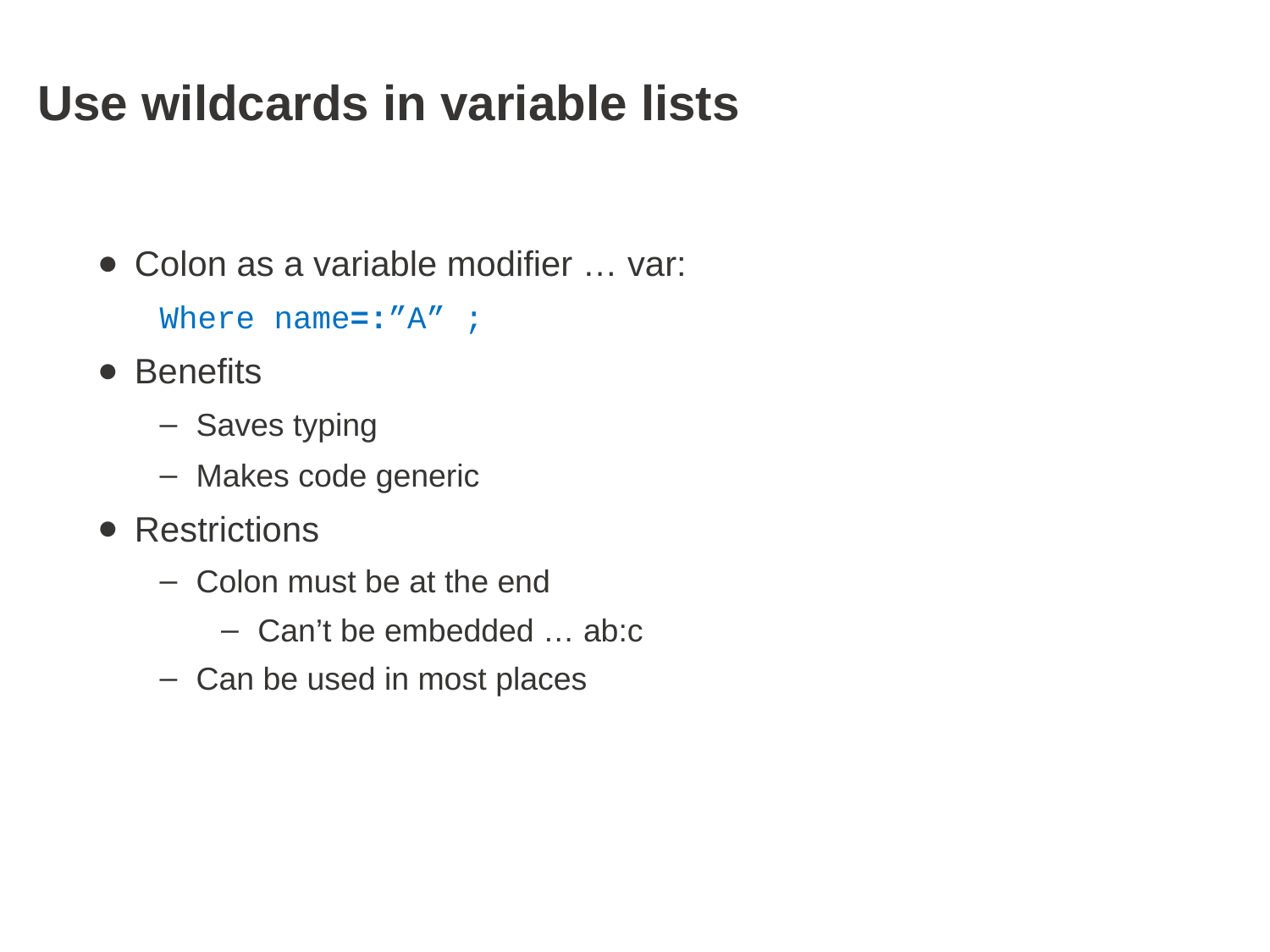

# Use wildcards in variable lists
Colon as a variable modifier … var:
Where name=:”A” ;
Benefits
Saves typing
Makes code generic
Restrictions
Colon must be at the end
Can’t be embedded … ab:c
Can be used in most places